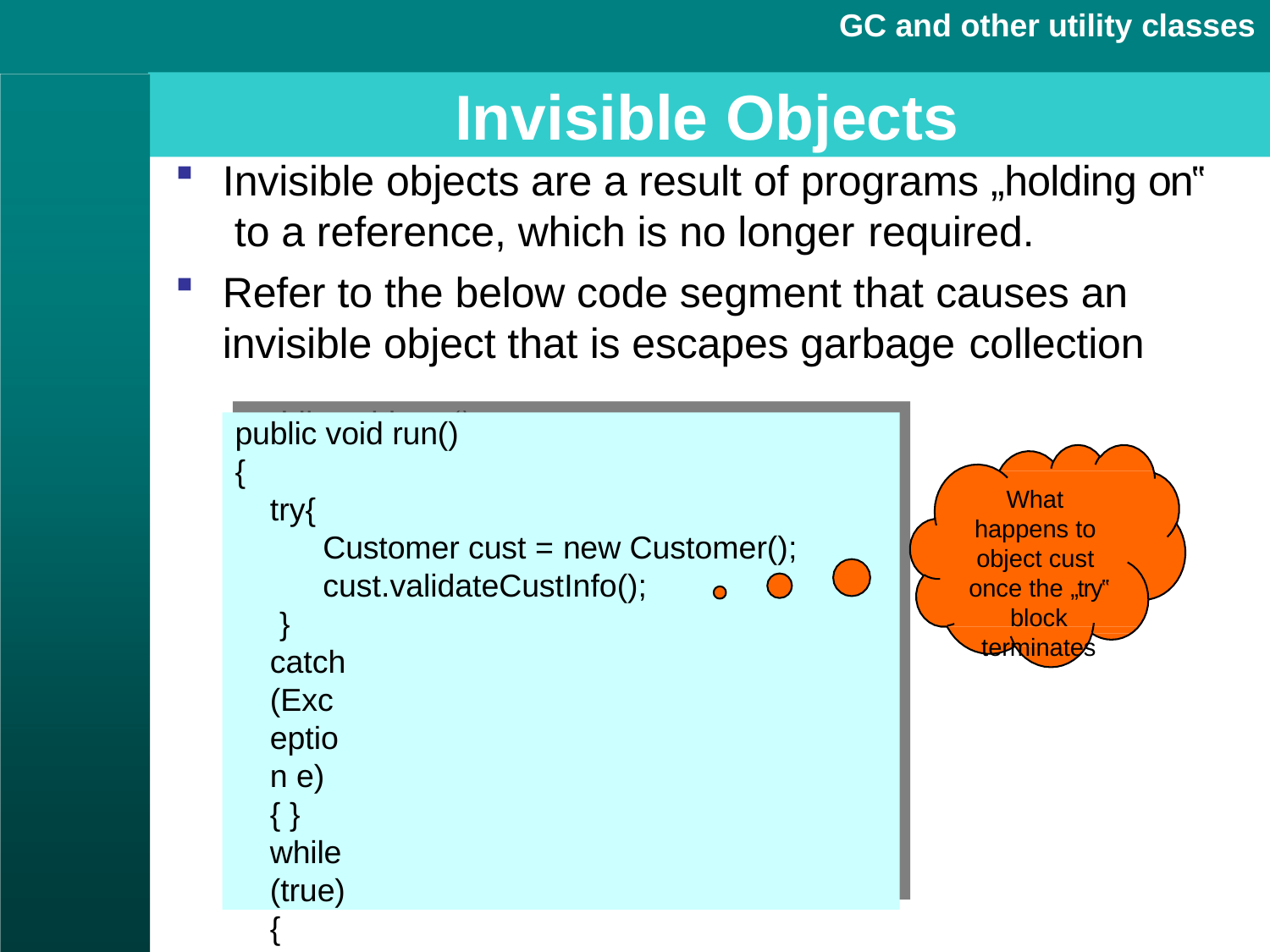

GC and other utility classes

# Invisible Objects

Invisible objects are a result of programs „holding on‟  to a reference, which is no longer required.
Refer to the below code segment that causes an  invisible object that is escapes garbage collection

public void run()
{
try{
Customer cust = new Customer();
cust.validateCustInfo();
}
catch (Exception e)
{ }
while (true)
{
// ... loops forever
}
}

What  happens to  object cust  once the „try‟  block  terminates